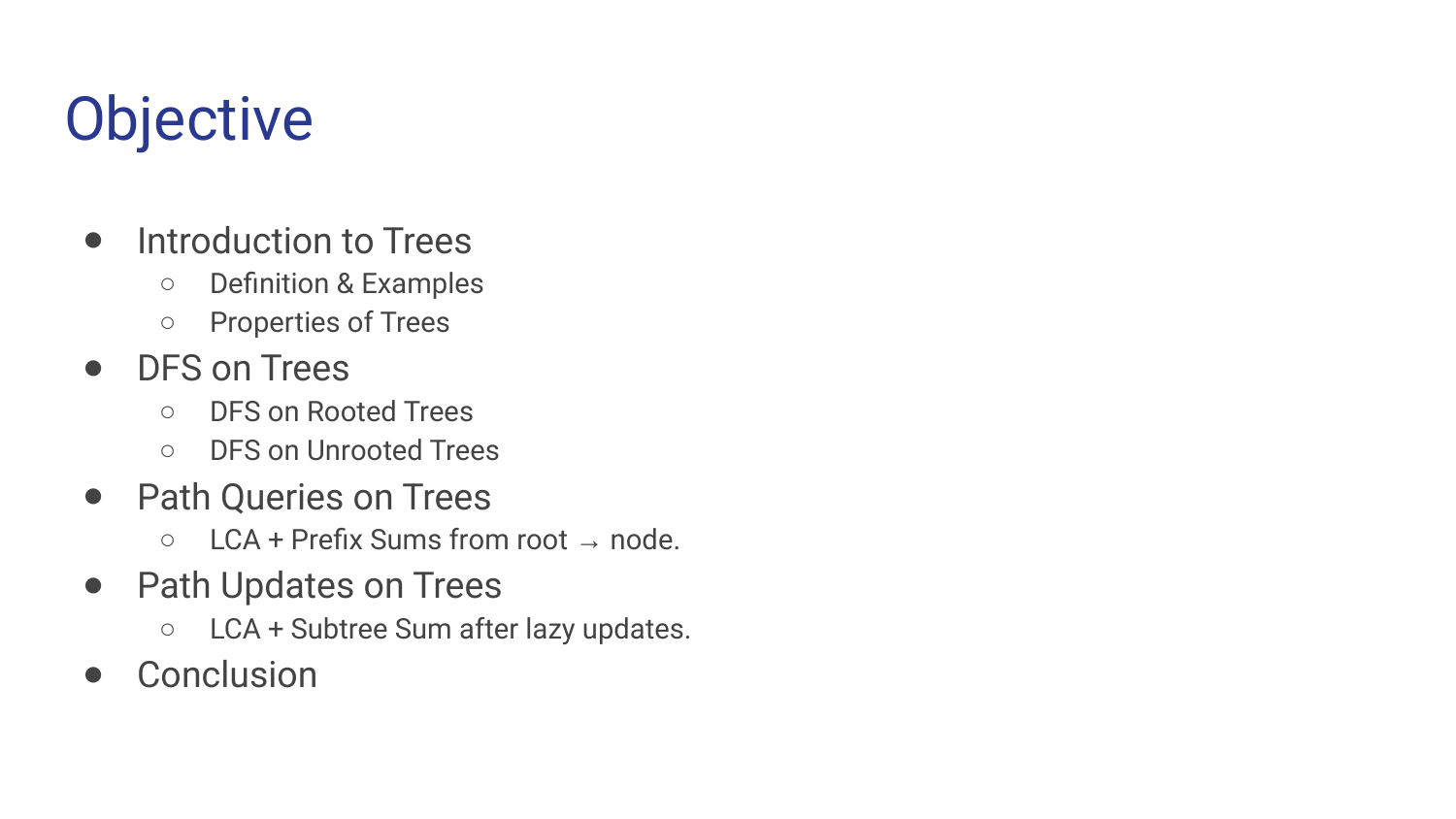

# Objective
Introduction to Trees
Definition & Examples
Properties of Trees
DFS on Trees
DFS on Rooted Trees
DFS on Unrooted Trees
Path Queries on Trees
LCA + Prefix Sums from root → node.
Path Updates on Trees
LCA + Subtree Sum after lazy updates.
Conclusion